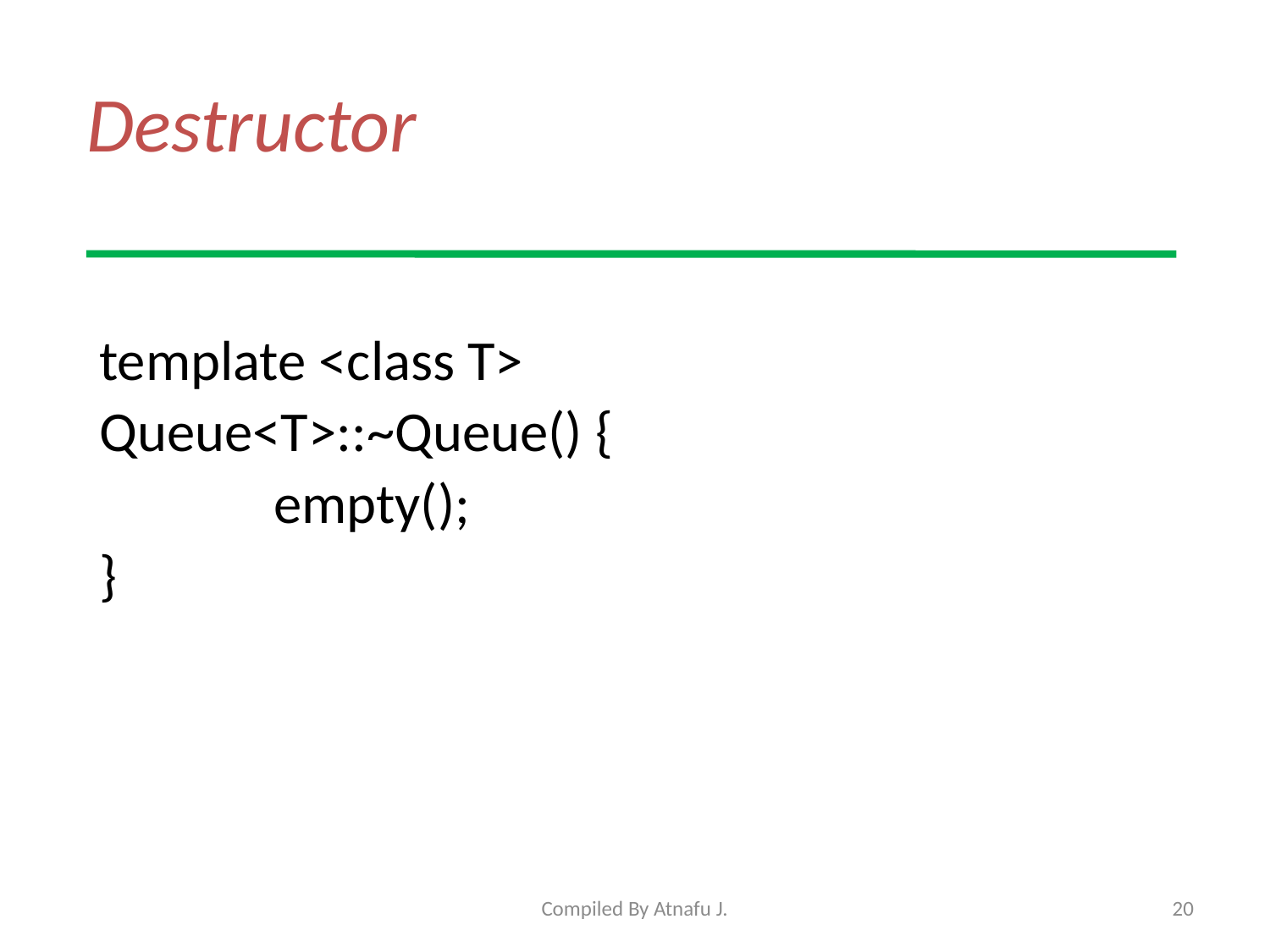

# Destructor
template <class T>
Queue<T>::~Queue() {
		empty();
}
Compiled By Atnafu J.
20